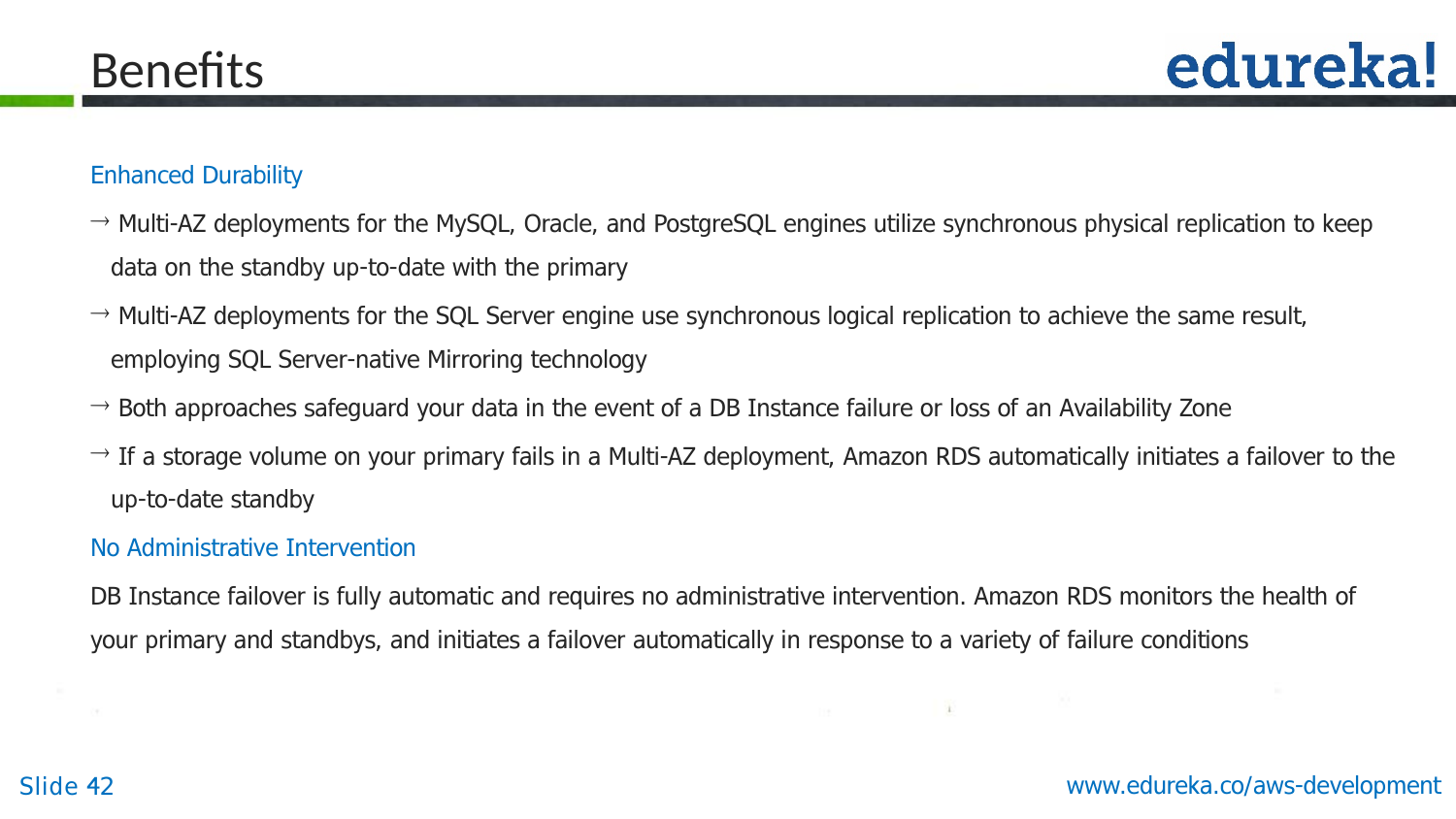

# Benefits
Enhanced Durability
 Multi-AZ deployments for the MySQL, Oracle, and PostgreSQL engines utilize synchronous physical replication to keep data on the standby up-to-date with the primary
 Multi-AZ deployments for the SQL Server engine use synchronous logical replication to achieve the same result, employing SQL Server-native Mirroring technology
 Both approaches safeguard your data in the event of a DB Instance failure or loss of an Availability Zone
 If a storage volume on your primary fails in a Multi-AZ deployment, Amazon RDS automatically initiates a failover to the up-to-date standby
No Administrative Intervention
DB Instance failover is fully automatic and requires no administrative intervention. Amazon RDS monitors the health of your primary and standbys, and initiates a failover automatically in response to a variety of failure conditions